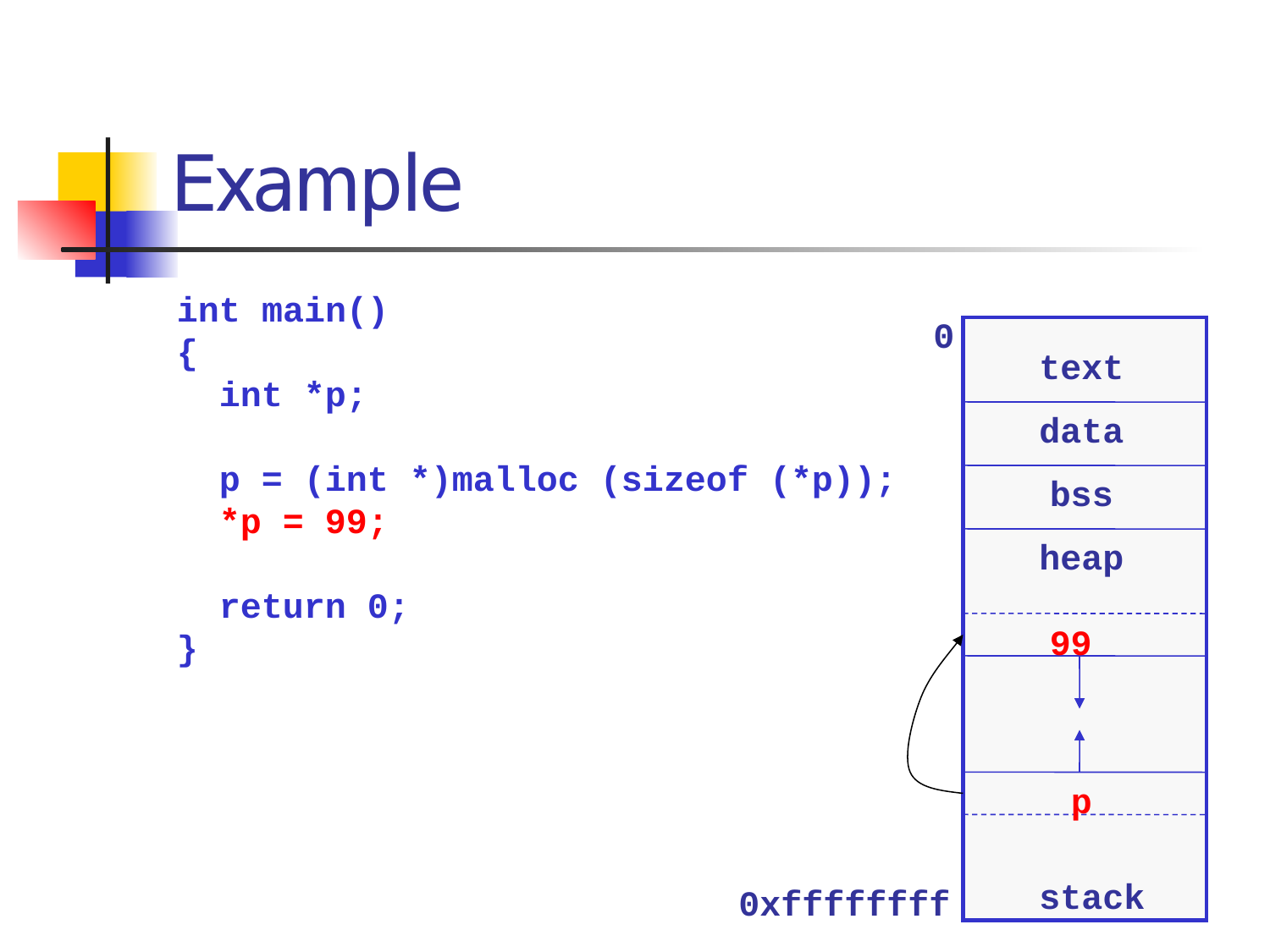

# Example
int main()
{
  int *p;

  p = (int *)malloc (sizeof (*p));
  *p = 99;

  return 0;
}
0

text

data

bss

heap

99

p

stack
0xffffffff